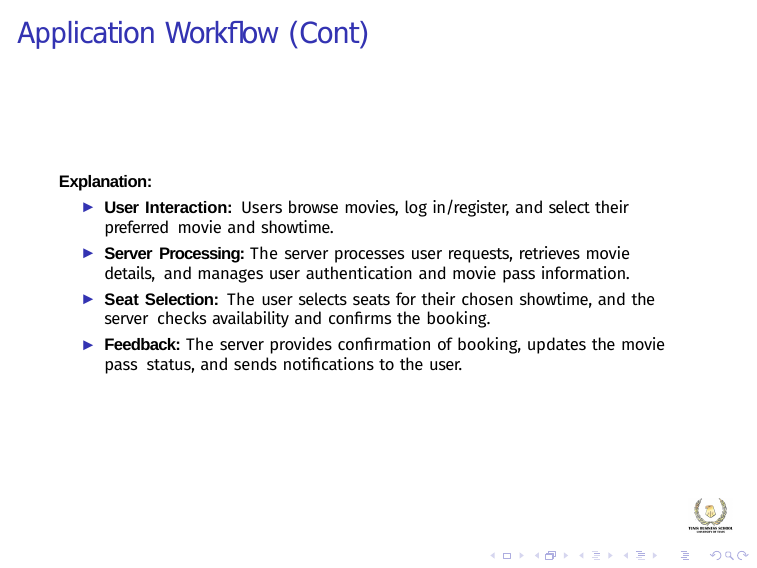

# Application Workflow (Cont)
Explanation:
User Interaction: Users browse movies, log in/register, and select their preferred  movie and showtime.
Server Processing: The server processes user requests, retrieves movie details,  and manages user authentication and movie pass information.
Seat Selection: The user selects seats for their chosen showtime, and the server  checks availability and confirms the booking.
Feedback: The server provides confirmation of booking, updates the movie pass  status, and sends notifications to the user.